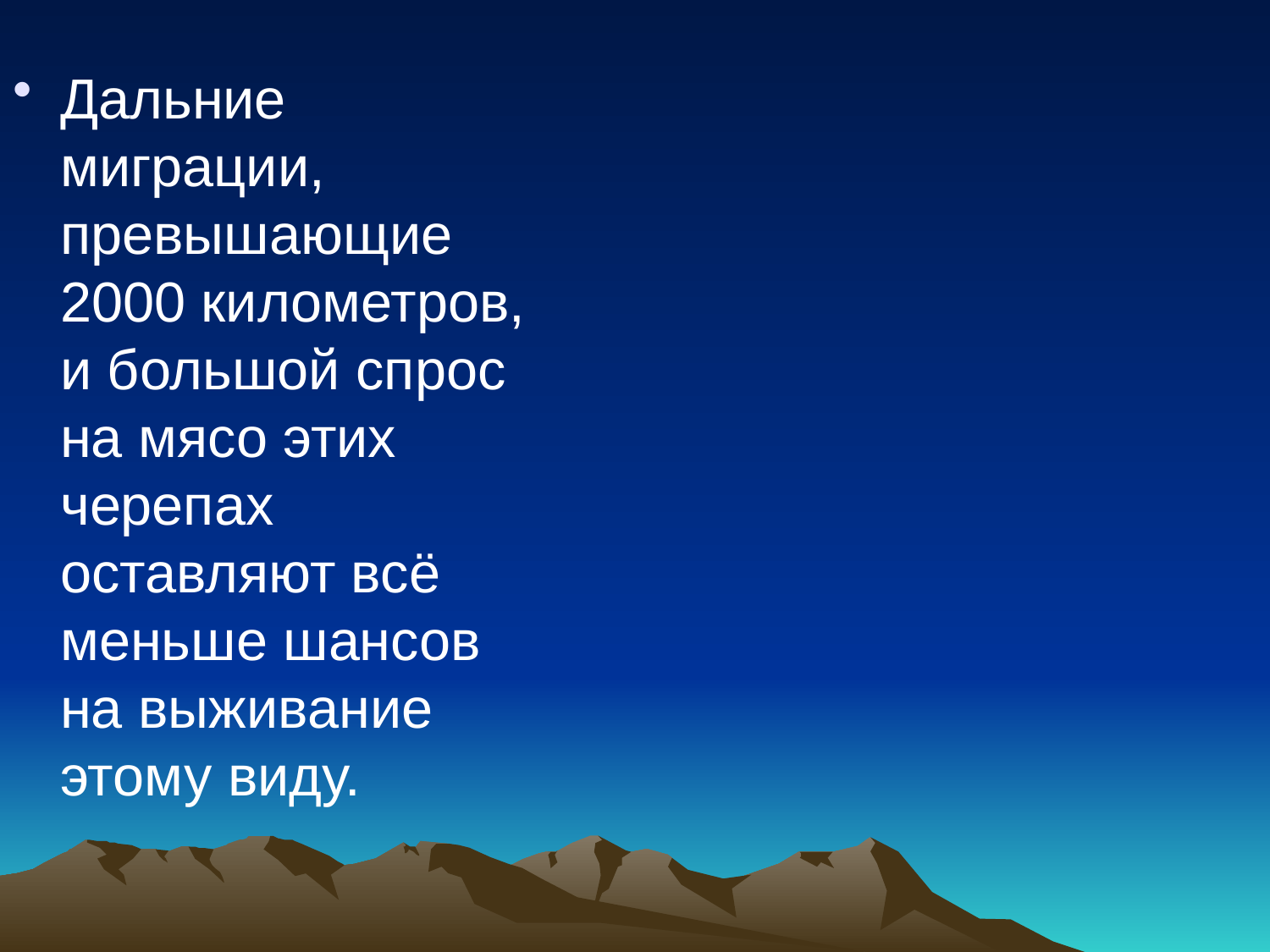

Дальние миграции, превышающие 2000 километров, и большой спрос на мясо этих черепах оставляют всё меньше шансов на выживание  этому виду.